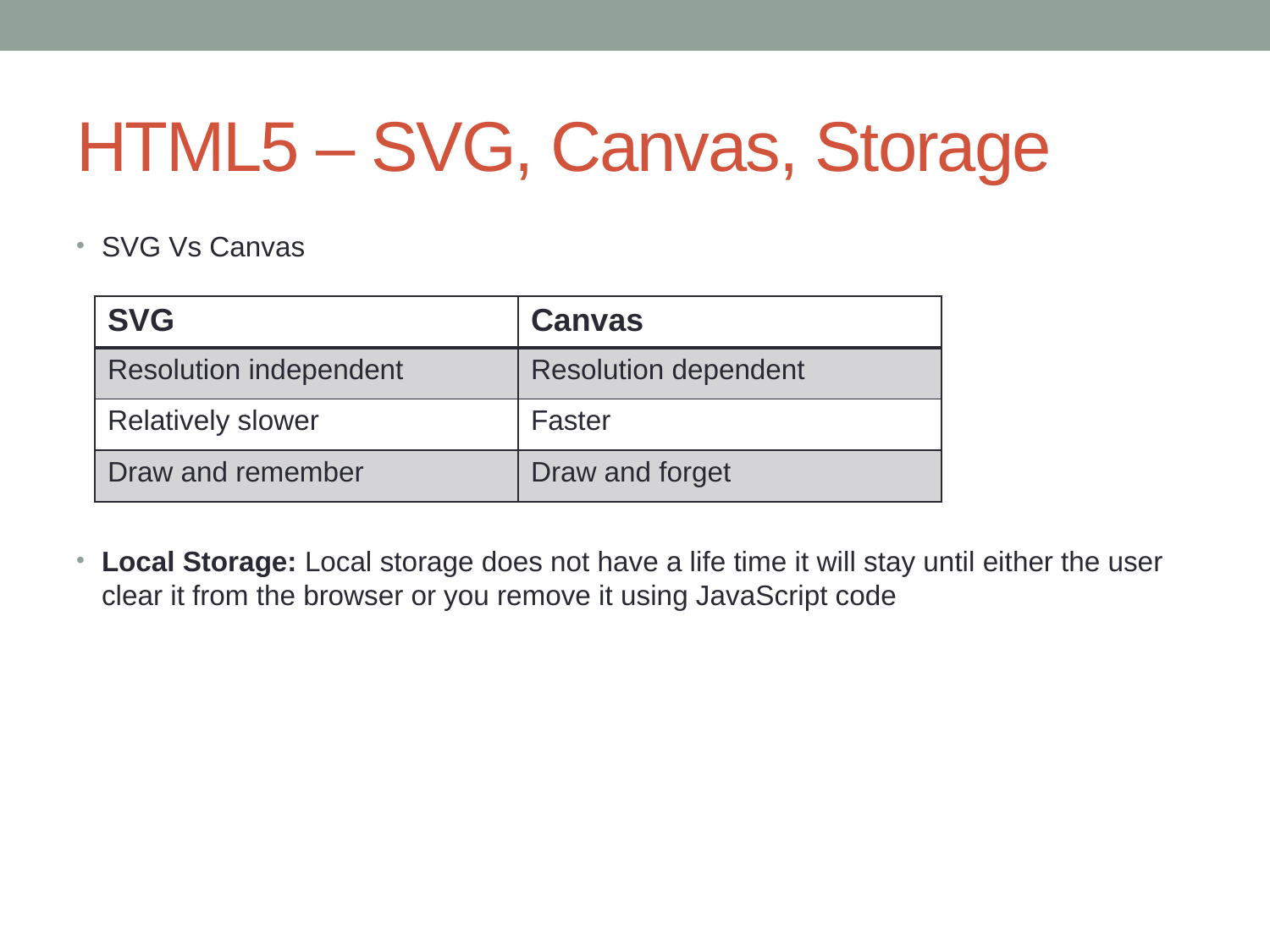

# HTML5 – SVG, Canvas, Storage
SVG Vs Canvas

Local Storage: Local storage does not have a life time it will stay until either the user clear it from the browser or you remove it using JavaScript code

| SVG | Canvas |
| --- | --- |
| Resolution independent | Resolution dependent |
| Relatively slower | Faster |
| Draw and remember | Draw and forget |